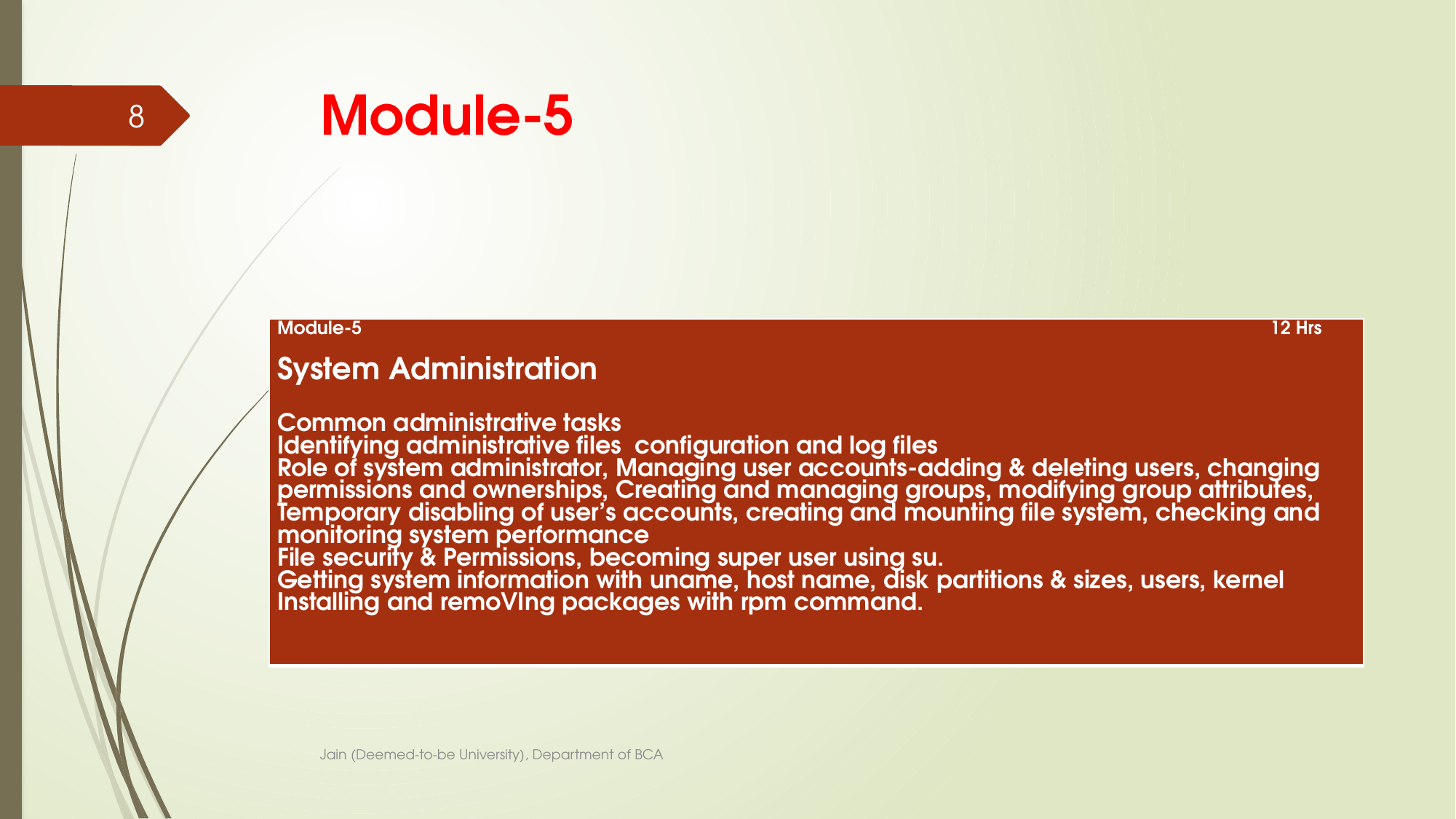

# Module-5
8
| Module-5 12 Hrs   System Administration Common administrative tasks Identifying administrative files configuration and log files Role of system administrator, Managing user accounts-adding & deleting users, changing permissions and ownerships, Creating and managing groups, modifying group attributes, Temporary disabling of user’s accounts, creating and mounting file system, checking and monitoring system performance File security & Permissions, becoming super user using su. Getting system information with uname, host name, disk partitions & sizes, users, kernel Installing and remoVIng packages with rpm command. |
| --- |
Jain (Deemed-to-be University), Department of BCA